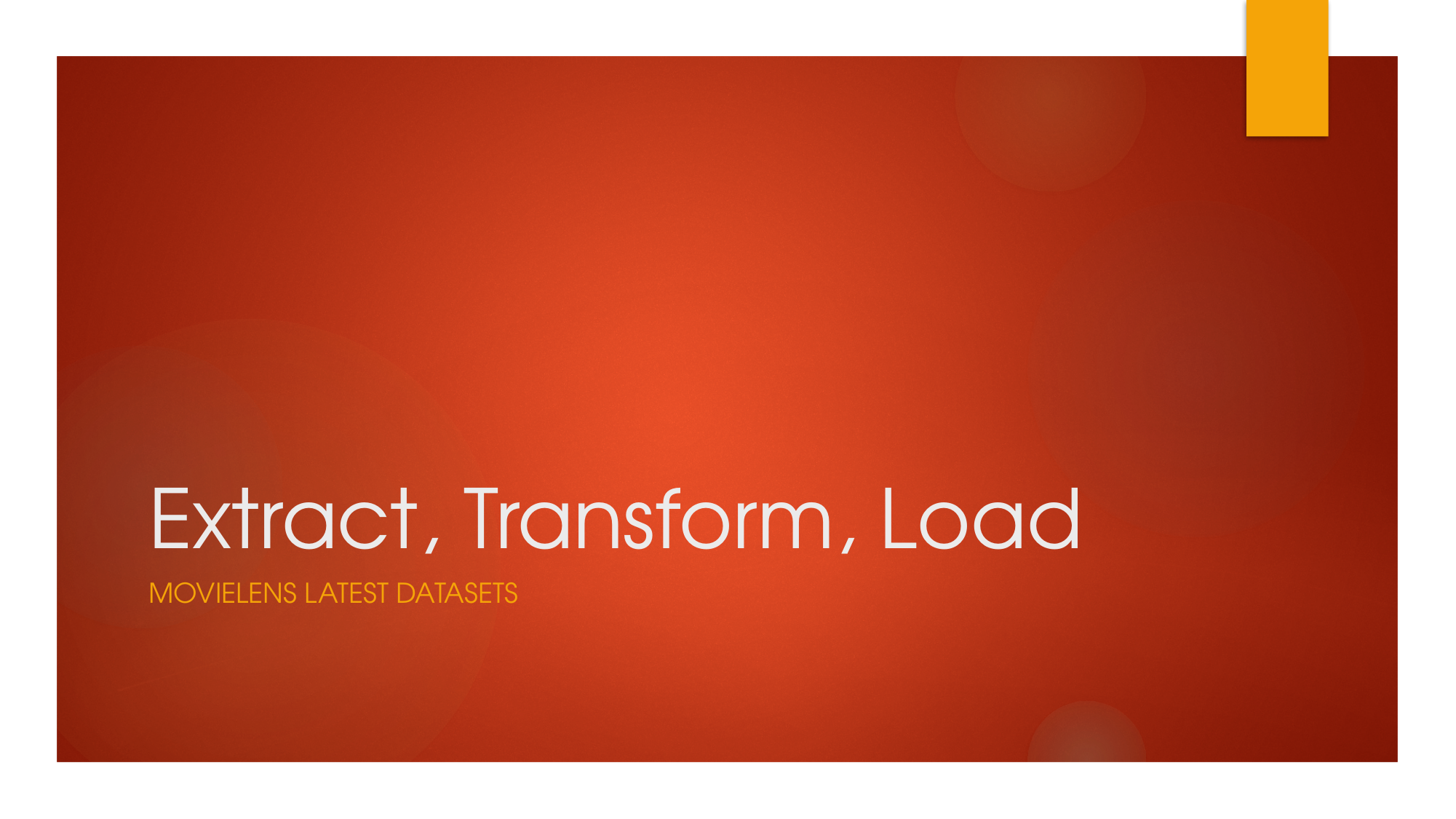

# Extract, Transform, Load
Movielens Latest Datasets